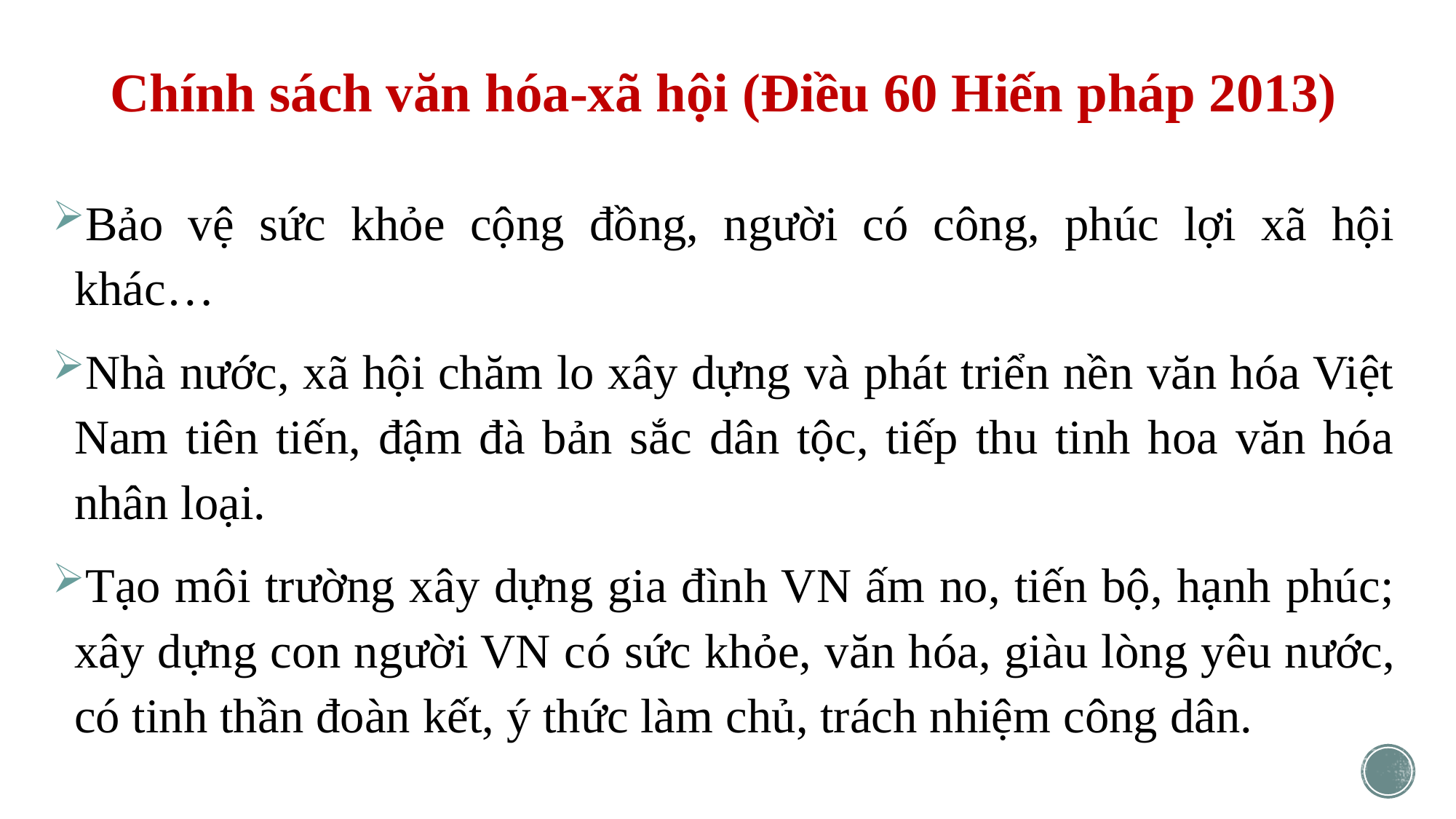

# Chính sách văn hóa-xã hội (Điều 60 Hiến pháp 2013)
Bảo vệ sức khỏe cộng đồng, người có công, phúc lợi xã hội khác…
Nhà nước, xã hội chăm lo xây dựng và phát triển nền văn hóa Việt Nam tiên tiến, đậm đà bản sắc dân tộc, tiếp thu tinh hoa văn hóa nhân loại.
Tạo môi trường xây dựng gia đình VN ấm no, tiến bộ, hạnh phúc; xây dựng con người VN có sức khỏe, văn hóa, giàu lòng yêu nước, có tinh thần đoàn kết, ý thức làm chủ, trách nhiệm công dân.